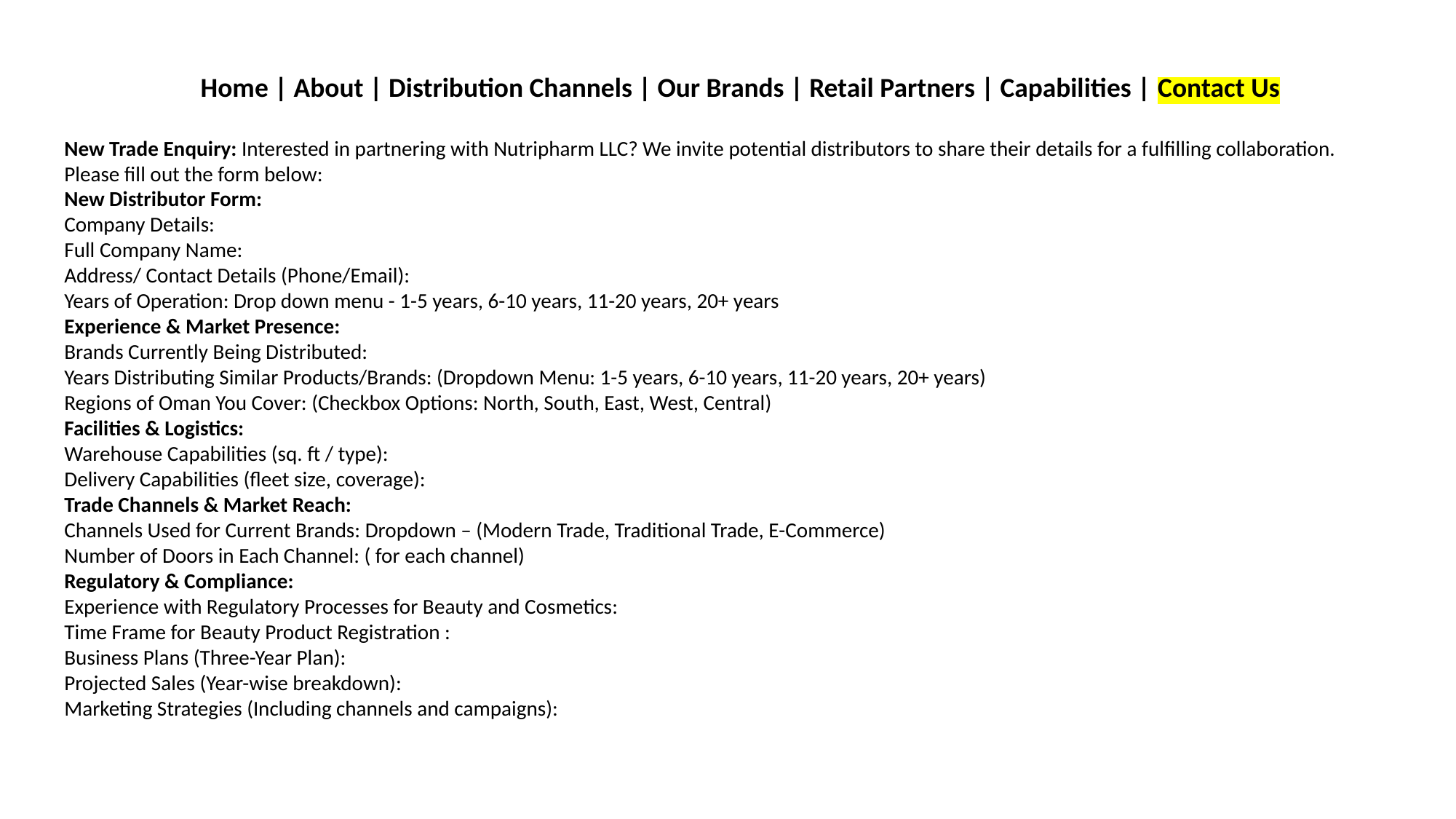

Home | About | Distribution Channels | Our Brands | Retail Partners | Capabilities | Contact Us
New Trade Enquiry: Interested in partnering with Nutripharm LLC? We invite potential distributors to share their details for a fulfilling collaboration. Please fill out the form below:
New Distributor Form:
Company Details:
Full Company Name:
Address/ Contact Details (Phone/Email):
Years of Operation: Drop down menu - 1-5 years, 6-10 years, 11-20 years, 20+ years
Experience & Market Presence:
Brands Currently Being Distributed:
Years Distributing Similar Products/Brands: (Dropdown Menu: 1-5 years, 6-10 years, 11-20 years, 20+ years)
Regions of Oman You Cover: (Checkbox Options: North, South, East, West, Central)
Facilities & Logistics:
Warehouse Capabilities (sq. ft / type):
Delivery Capabilities (fleet size, coverage):
Trade Channels & Market Reach:
Channels Used for Current Brands: Dropdown – (Modern Trade, Traditional Trade, E-Commerce)
Number of Doors in Each Channel: ( for each channel)
Regulatory & Compliance:
Experience with Regulatory Processes for Beauty and Cosmetics:
Time Frame for Beauty Product Registration :
Business Plans (Three-Year Plan):
Projected Sales (Year-wise breakdown):
Marketing Strategies (Including channels and campaigns):